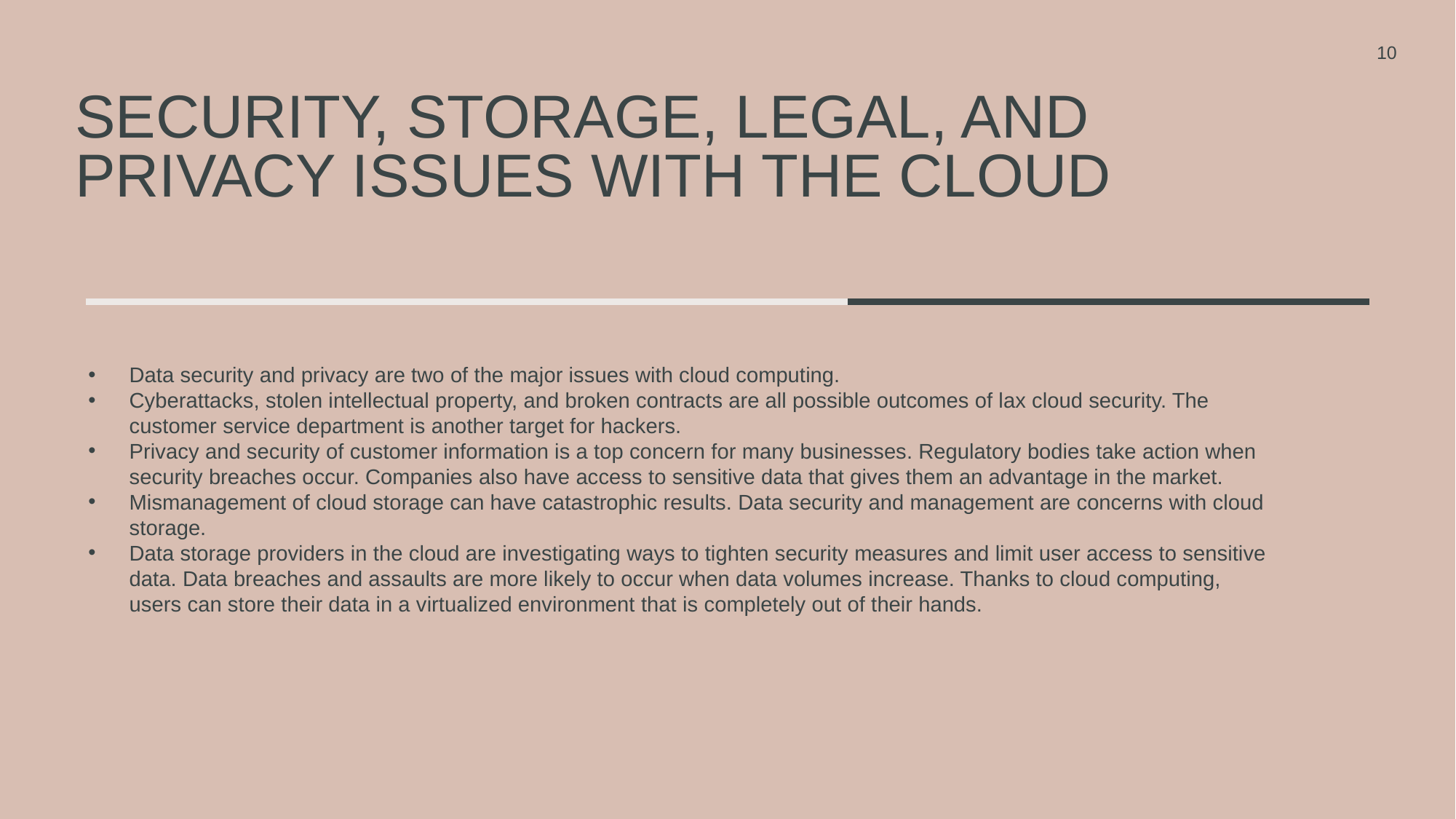

10
# Security, storage, legal, and privacy issues with the cloud
Data security and privacy are two of the major issues with cloud computing.
Cyberattacks, stolen intellectual property, and broken contracts are all possible outcomes of lax cloud security. The customer service department is another target for hackers.
Privacy and security of customer information is a top concern for many businesses. Regulatory bodies take action when security breaches occur. Companies also have access to sensitive data that gives them an advantage in the market.
Mismanagement of cloud storage can have catastrophic results. Data security and management are concerns with cloud storage.
Data storage providers in the cloud are investigating ways to tighten security measures and limit user access to sensitive data. Data breaches and assaults are more likely to occur when data volumes increase. Thanks to cloud computing, users can store their data in a virtualized environment that is completely out of their hands.